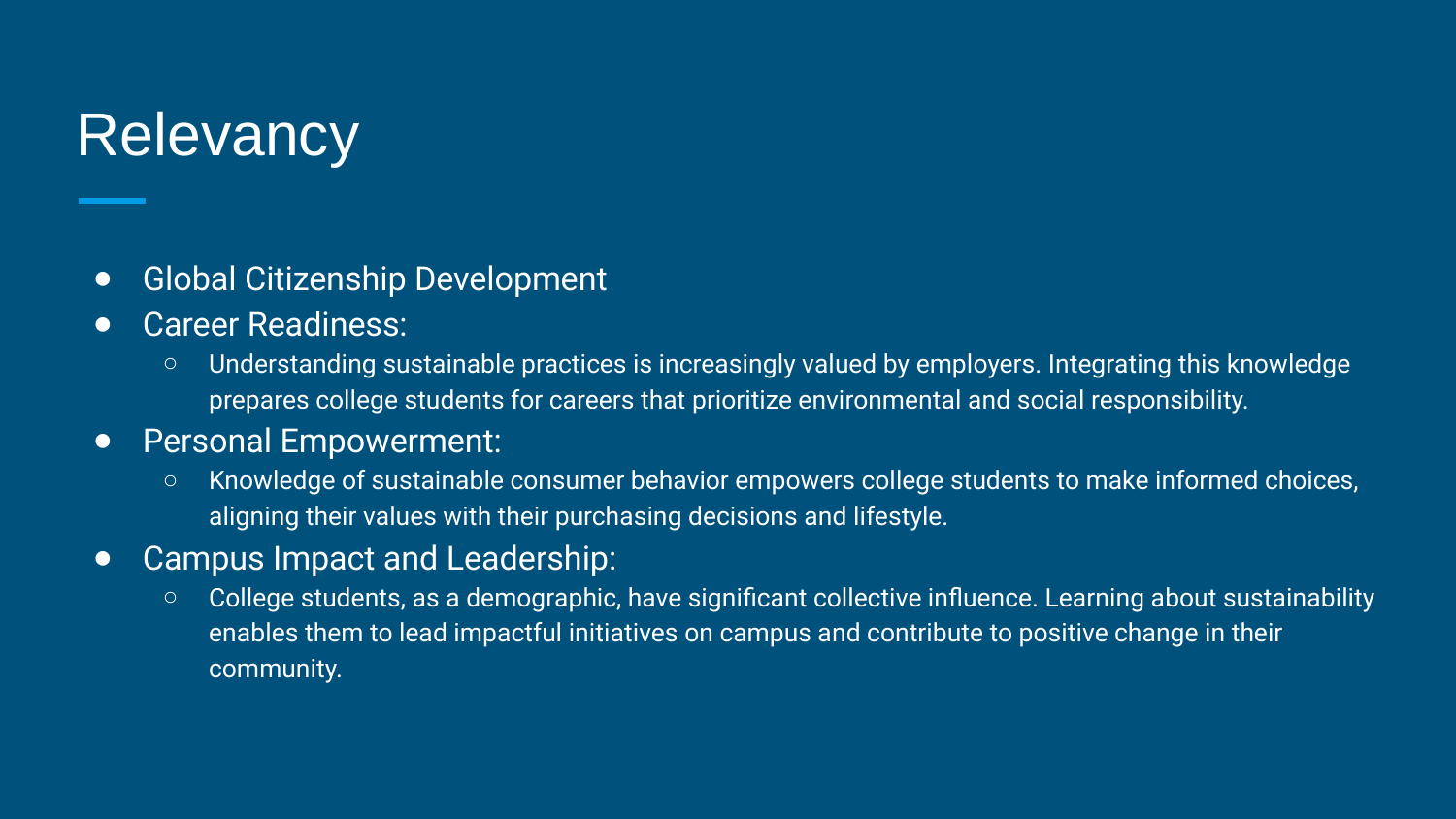

# Relevancy
Global Citizenship Development
Career Readiness:
Understanding sustainable practices is increasingly valued by employers. Integrating this knowledge prepares college students for careers that prioritize environmental and social responsibility.
Personal Empowerment:
Knowledge of sustainable consumer behavior empowers college students to make informed choices, aligning their values with their purchasing decisions and lifestyle.
Campus Impact and Leadership:
College students, as a demographic, have significant collective influence. Learning about sustainability enables them to lead impactful initiatives on campus and contribute to positive change in their community.